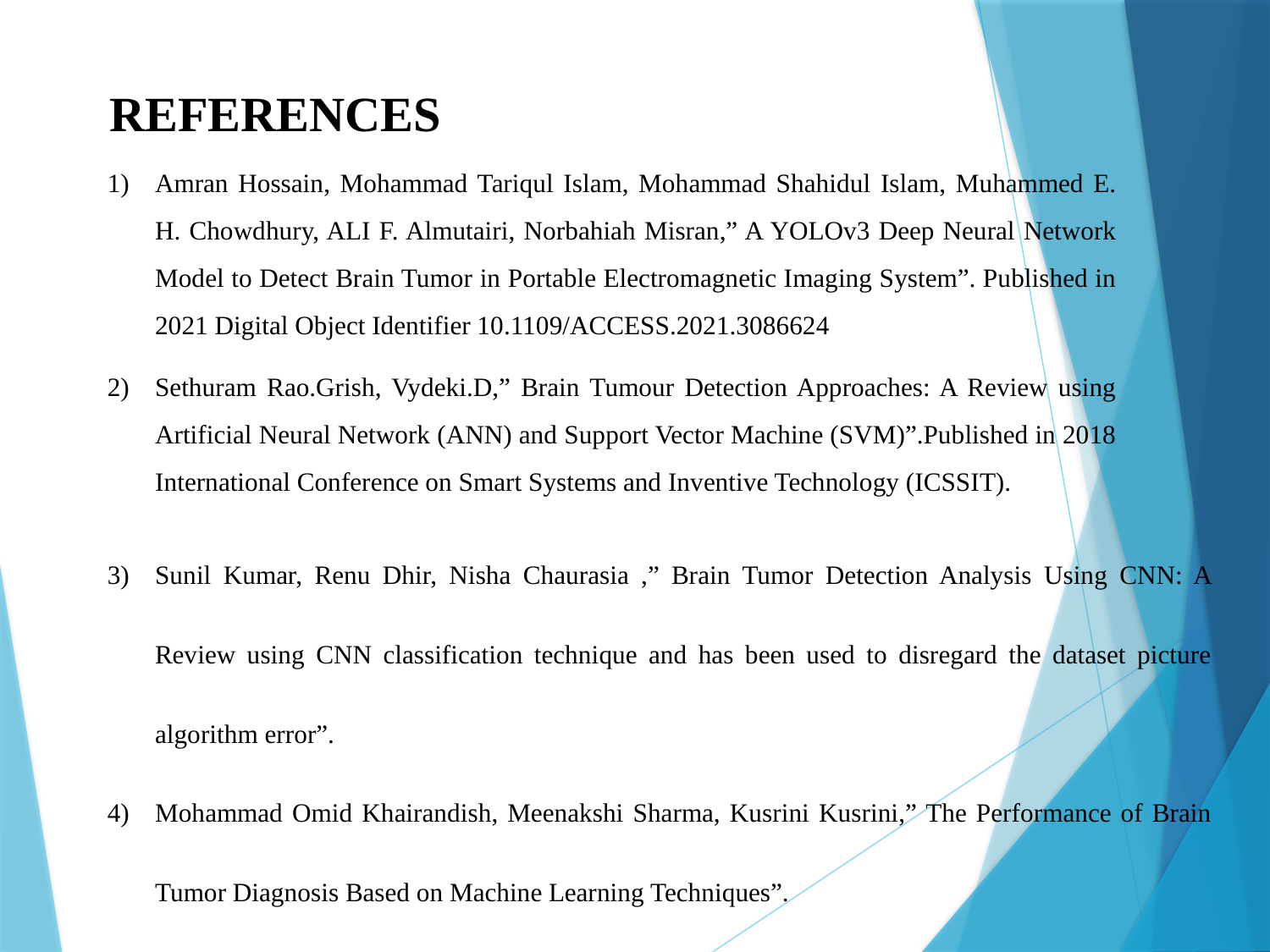

REFERENCES

Amran Hossain, Mohammad Tariqul Islam, Mohammad Shahidul Islam, Muhammed E. H. Chowdhury, ALI F. Almutairi, Norbahiah Misran,” A YOLOv3 Deep Neural Network Model to Detect Brain Tumor in Portable Electromagnetic Imaging System”. Published in 2021 Digital Object Identifier 10.1109/ACCESS.2021.3086624
Sethuram Rao.Grish, Vydeki.D,” Brain Tumour Detection Approaches: A Review using Artificial Neural Network (ANN) and Support Vector Machine (SVM)”.Published in 2018 International Conference on Smart Systems and Inventive Technology (ICSSIT).
Sunil Kumar, Renu Dhir, Nisha Chaurasia ,” Brain Tumor Detection Analysis Using CNN: A Review using CNN classification technique and has been used to disregard the dataset picture algorithm error”.
Mohammad Omid Khairandish, Meenakshi Sharma, Kusrini Kusrini,” The Performance of Brain Tumor Diagnosis Based on Machine Learning Techniques”.